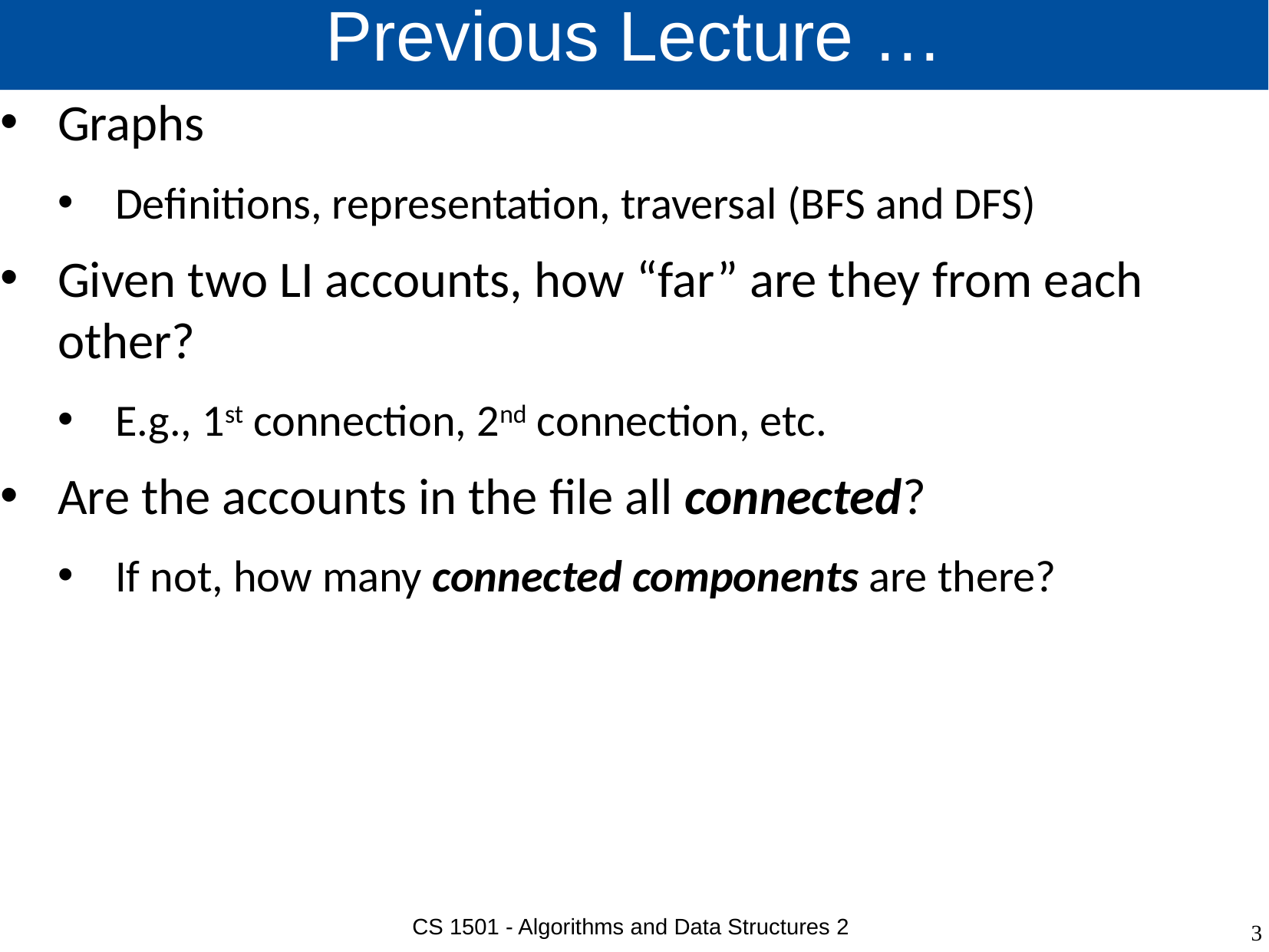

# Previous Lecture …
Graphs
Definitions, representation, traversal (BFS and DFS)
Given two LI accounts, how “far” are they from each other?
E.g., 1st connection, 2nd connection, etc.
Are the accounts in the file all connected?
If not, how many connected components are there?
CS 1501 - Algorithms and Data Structures 2
3